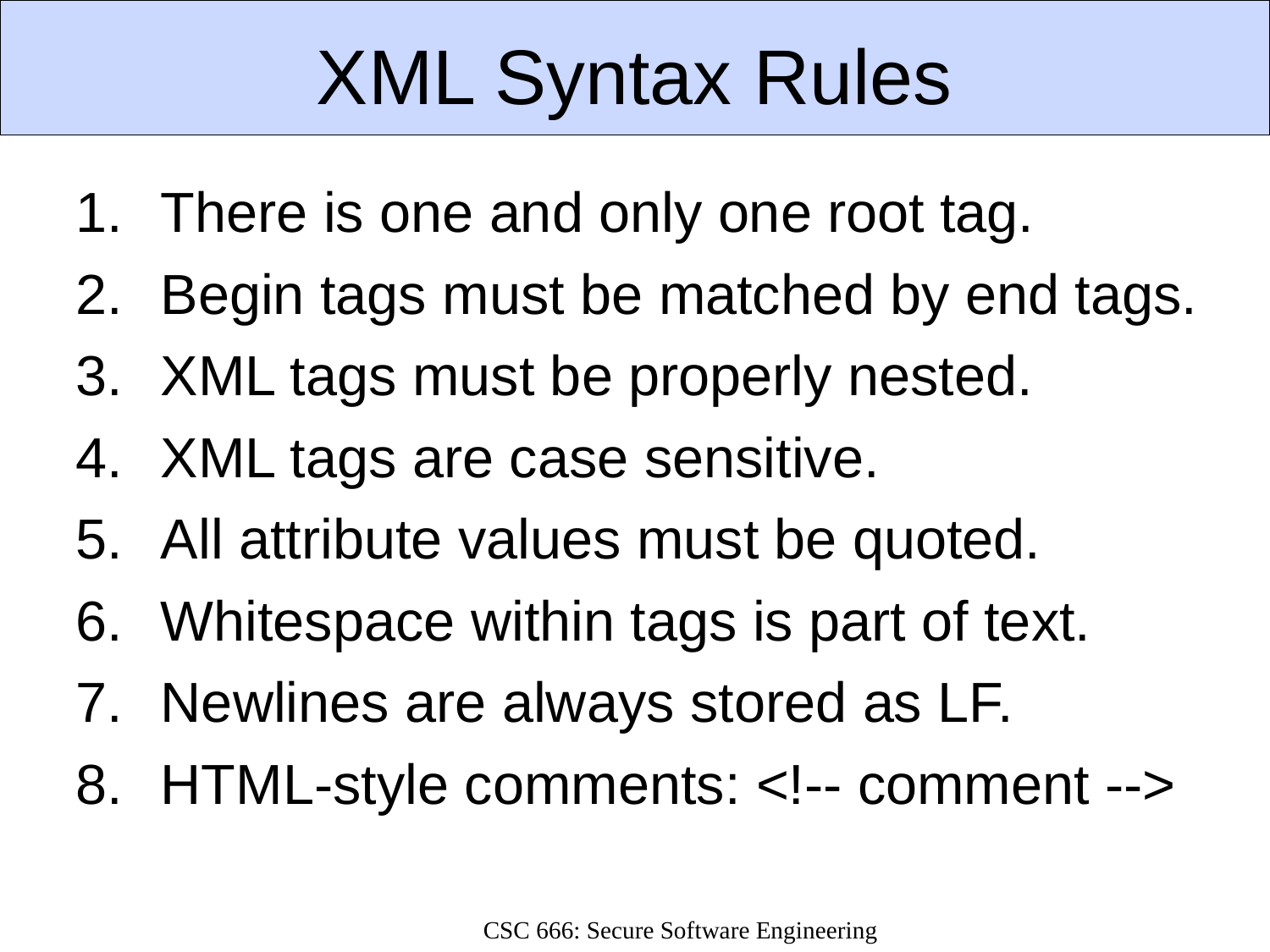

# XML Syntax Rules
There is one and only one root tag.
Begin tags must be matched by end tags.
XML tags must be properly nested.
XML tags are case sensitive.
All attribute values must be quoted.
Whitespace within tags is part of text.
Newlines are always stored as LF.
HTML-style comments: <!-- comment -->
CSC 666: Secure Software Engineering